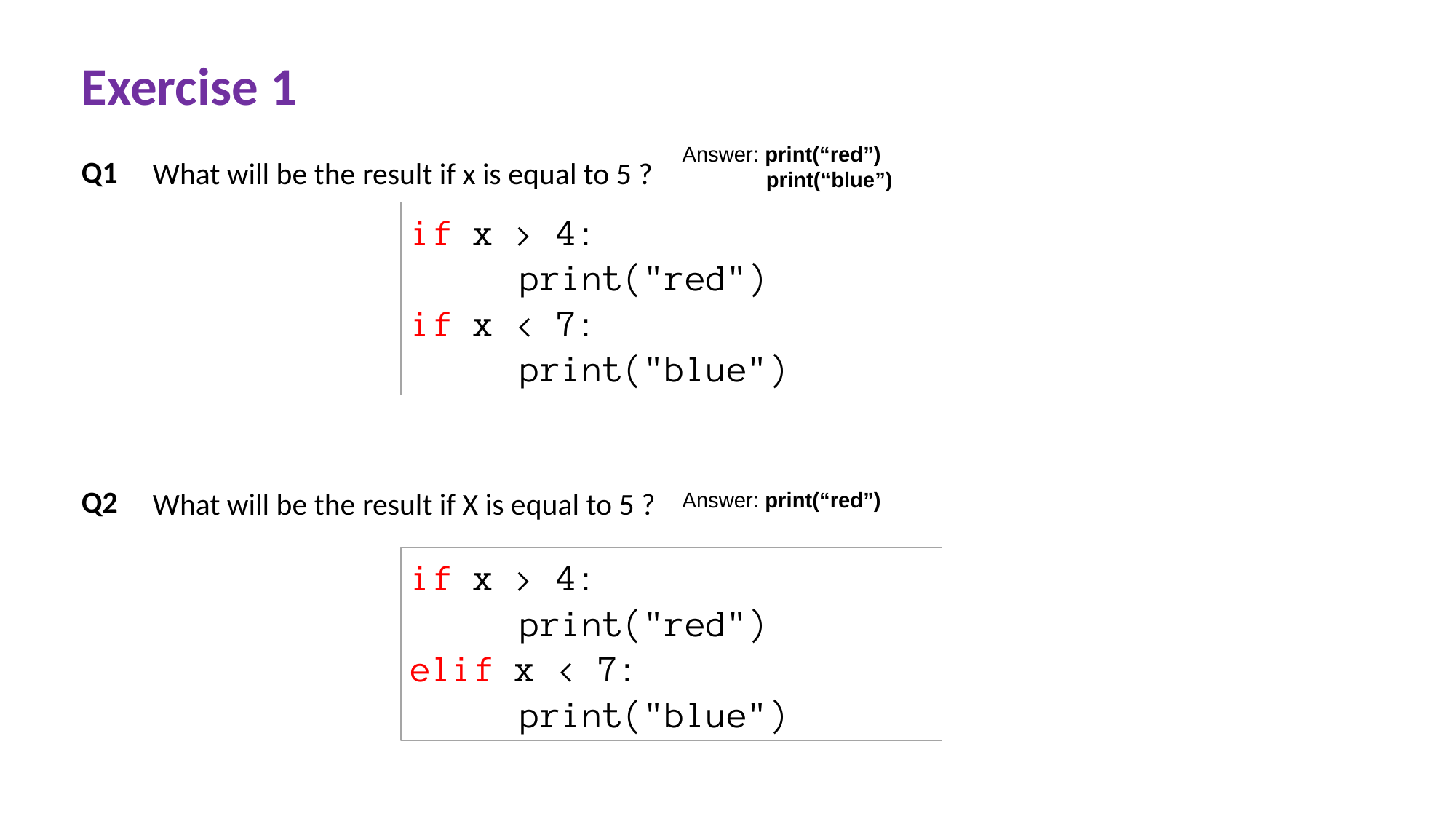

Exercise 1
Answer: print(“red”)
              print(“blue”)
Q1
What will be the result if x is equal to 5 ?
if x > 4:
	print("red")
if x < 7:
	print("blue")
Q2
What will be the result if X is equal to 5 ?
Answer: print(“red”)

if x > 4:
	print("red")
elif x < 7:
	print("blue")